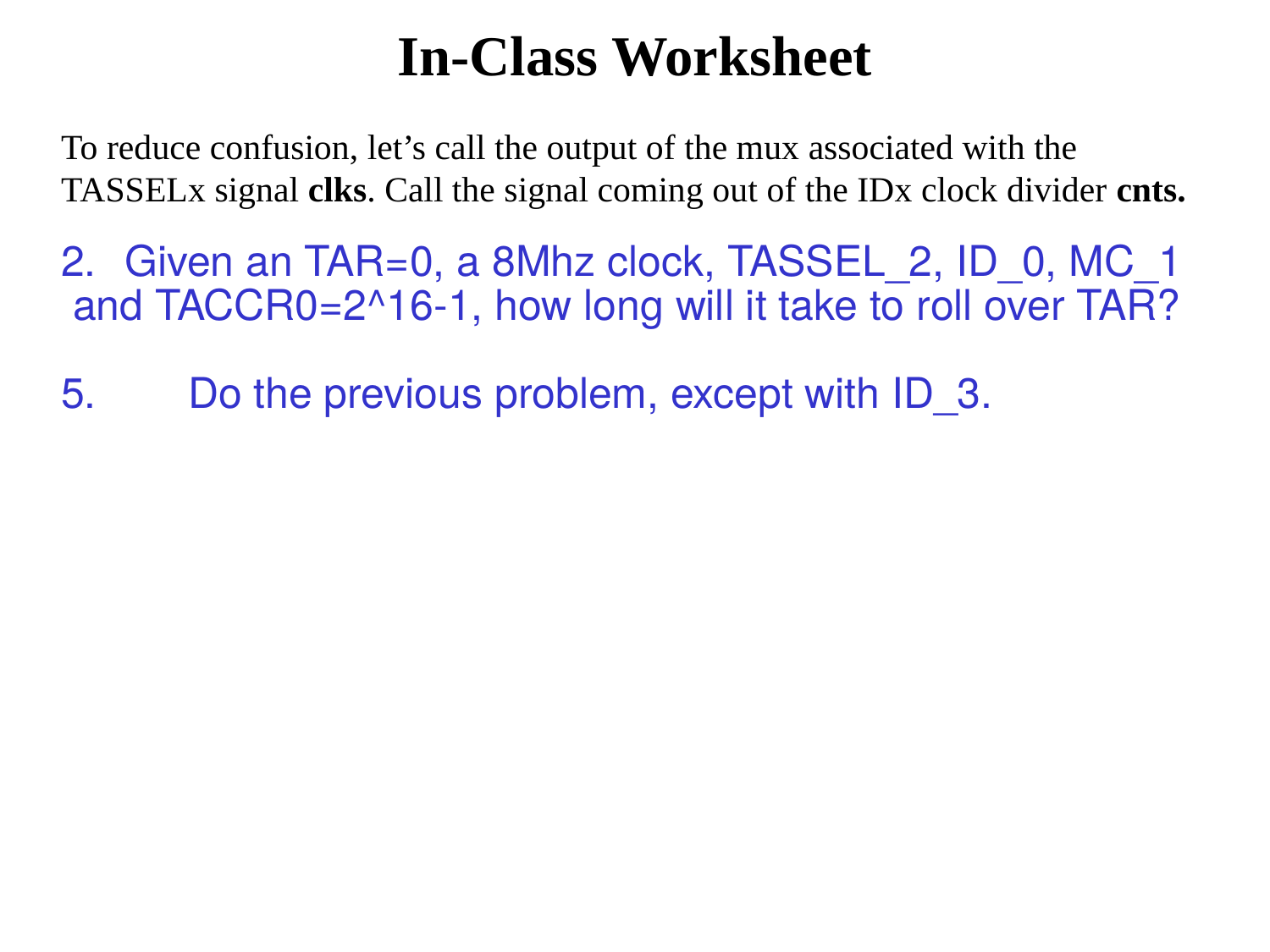

# In-Class Worksheet
To reduce confusion, let’s call the output of the mux associated with the TASSELx signal clks. Call the signal coming out of the IDx clock divider cnts.

Given an TAR=0, a 8Mhz clock, TASSEL_2, ID_0, MC_1
 and TACCR0=2^16-1, how long will it take to roll over TAR?

5.	Do the previous problem, except with ID_3.